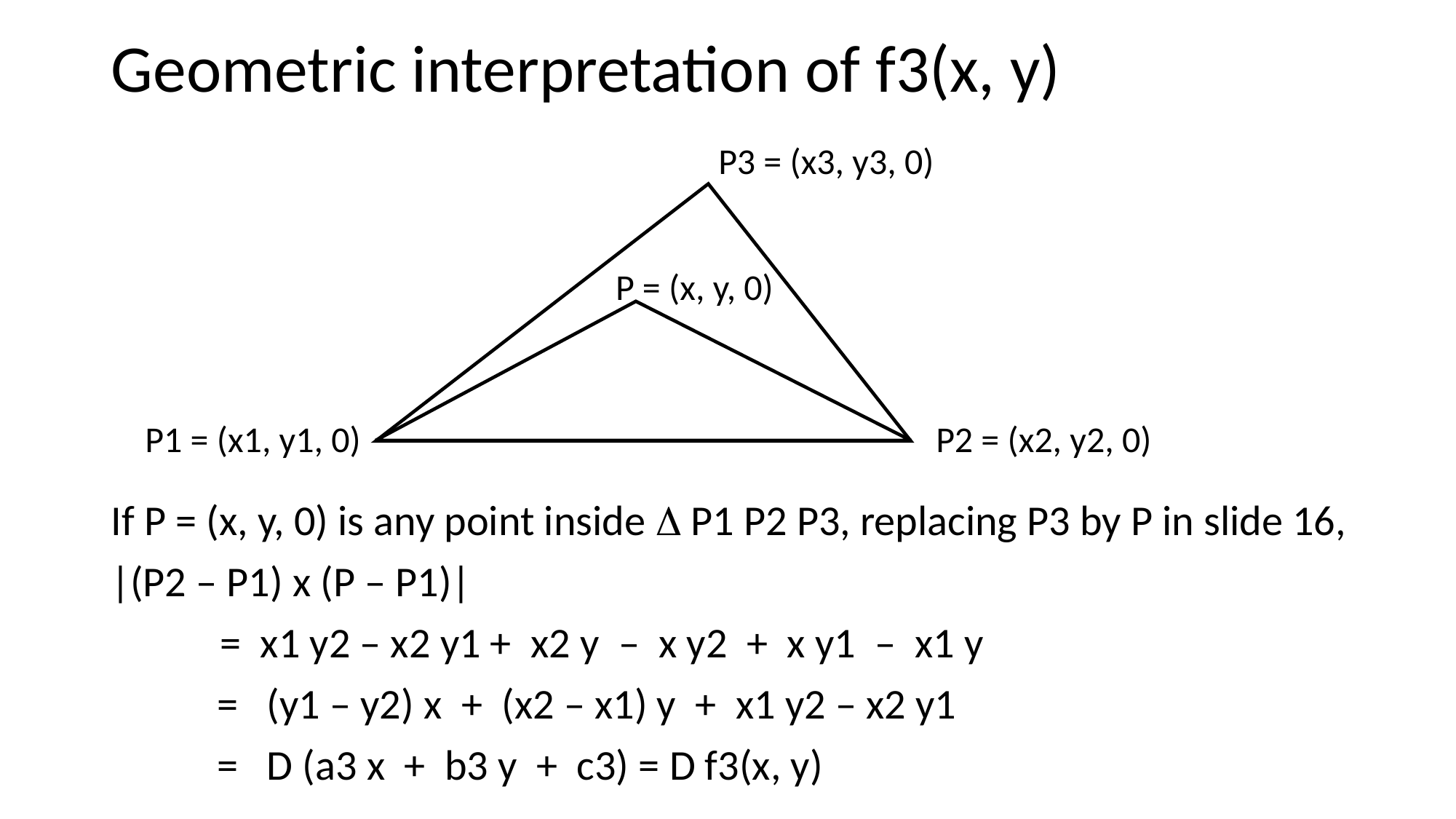

# Geometric interpretation of f3(x, y)
P3 = (x3, y3, 0)

P = (x, y, 0)

P1 = (x1, y1, 0)
P2 = (x2, y2, 0)
If P = (x, y, 0) is any point inside Δ P1 P2 P3, replacing P3 by P in slide 16,
|(P2 – P1) x (P – P1)|
	=  x1 y2 – x2 y1 +  x2 y  –  x y2  +  x y1  –  x1 y
           =   (y1 – y2) x  +  (x2 – x1) y  +  x1 y2 – x2 y1
           =   D (a3 x  +  b3 y  +  c3) = D f3(x, y)